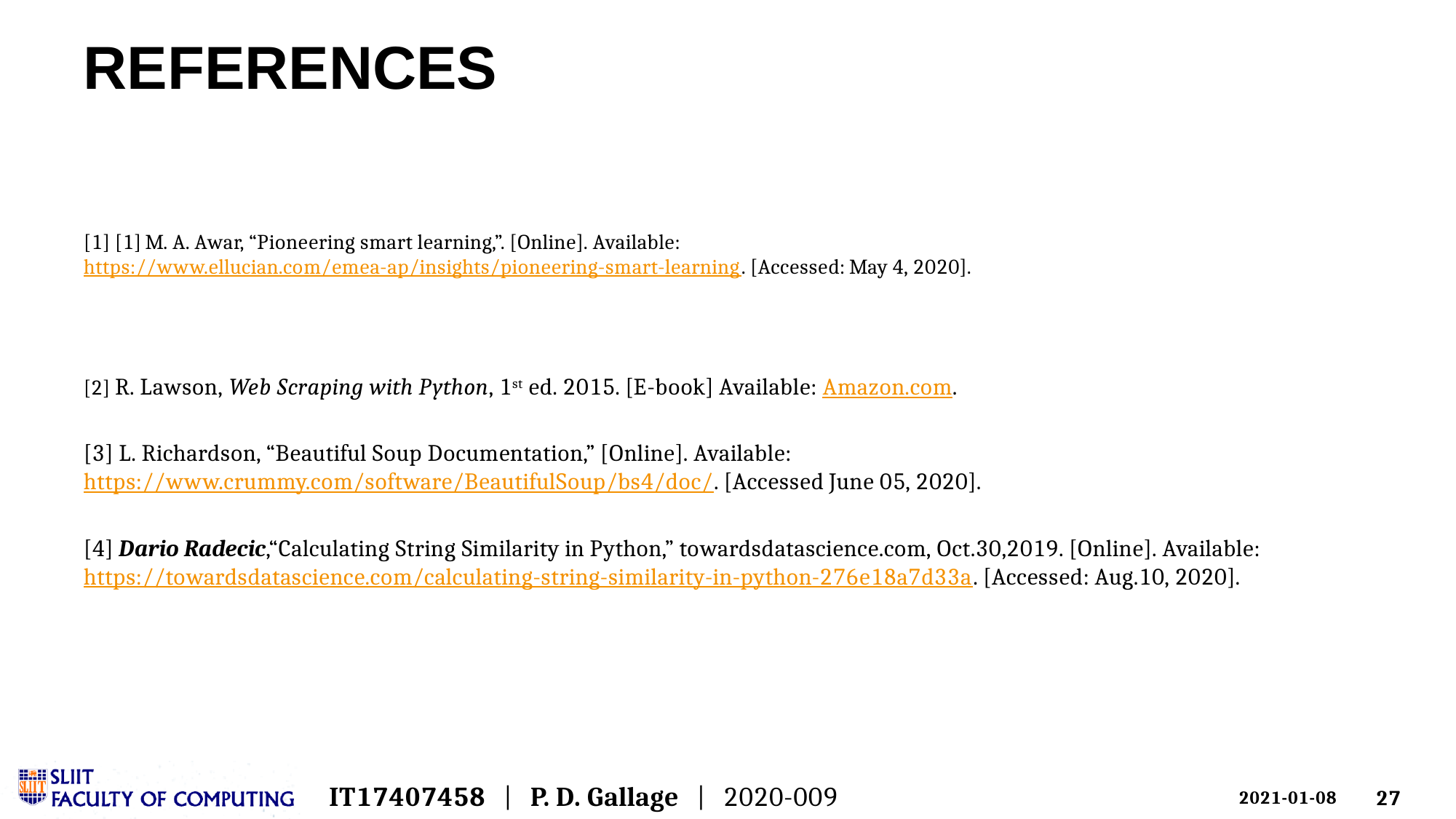

# References

[1] [1] M. A. Awar, “Pioneering smart learning,”. [Online]. Available: https://www.ellucian.com/emea-ap/insights/pioneering-smart-learning. [Accessed: May 4, 2020].

[2] R. Lawson, Web Scraping with Python, 1st ed. 2015. [E-book] Available: Amazon.com.

[3] L. Richardson, “Beautiful Soup Documentation,” [Online]. Available: https://www.crummy.com/software/BeautifulSoup/bs4/doc/. [Accessed June 05, 2020].

[4] Dario Radecic,“Calculating String Similarity in Python,” towardsdatascience.com, Oct.30,2019. [Online]. Available: https://towardsdatascience.com/calculating-string-similarity-in-python-276e18a7d33a. [Accessed: Aug.10, 2020].

IT17407458   |   P. D. Gallage   |   2020-009